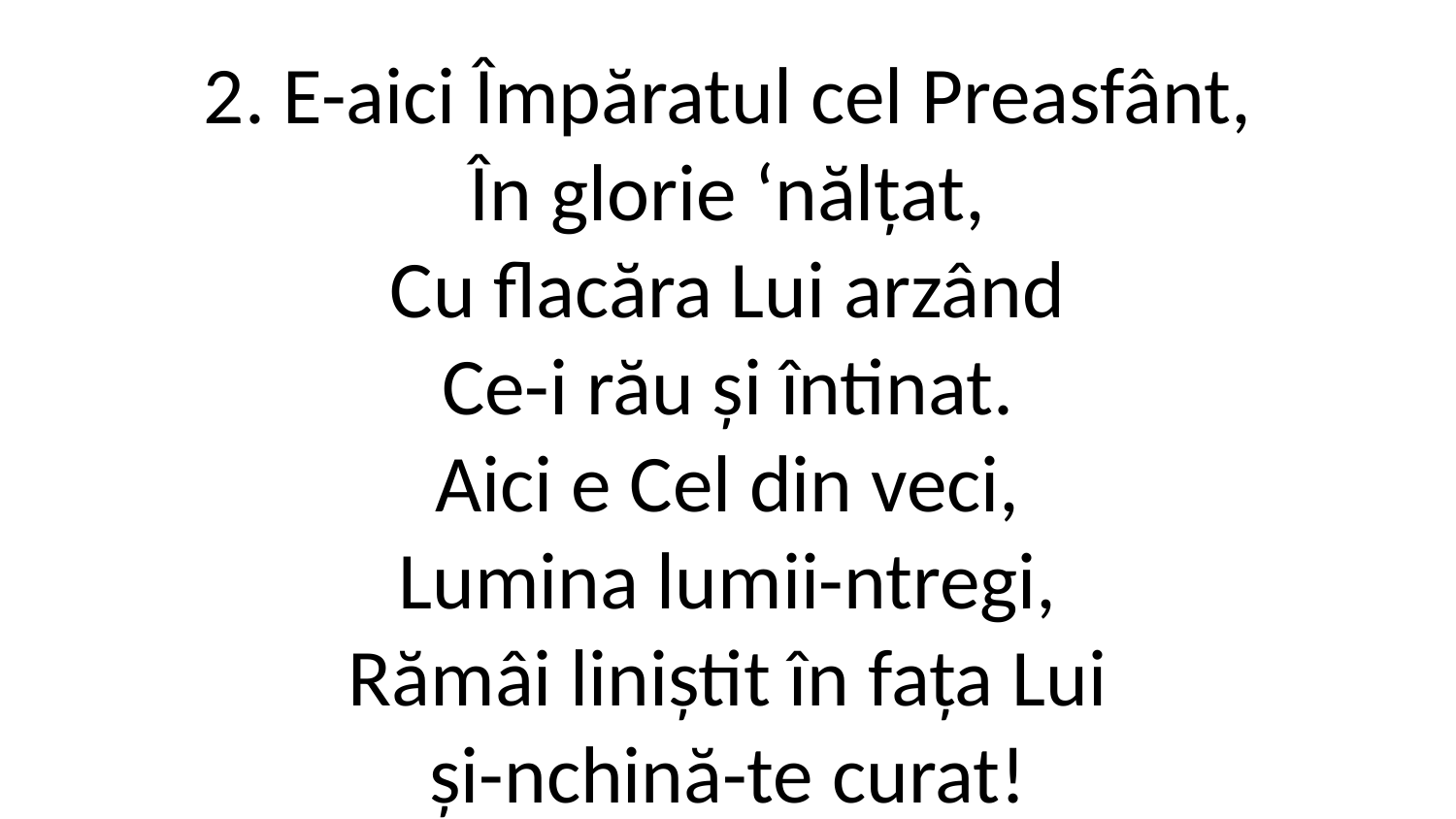

2. E-aici Împăratul cel Preasfânt,
În glorie ‘nălțat,
Cu flacăra Lui arzând
Ce-i rău și întinat.
Aici e Cel din veci,
Lumina lumii-ntregi,
Rămâi liniștit în fața Lui
și-nchină-te curat!